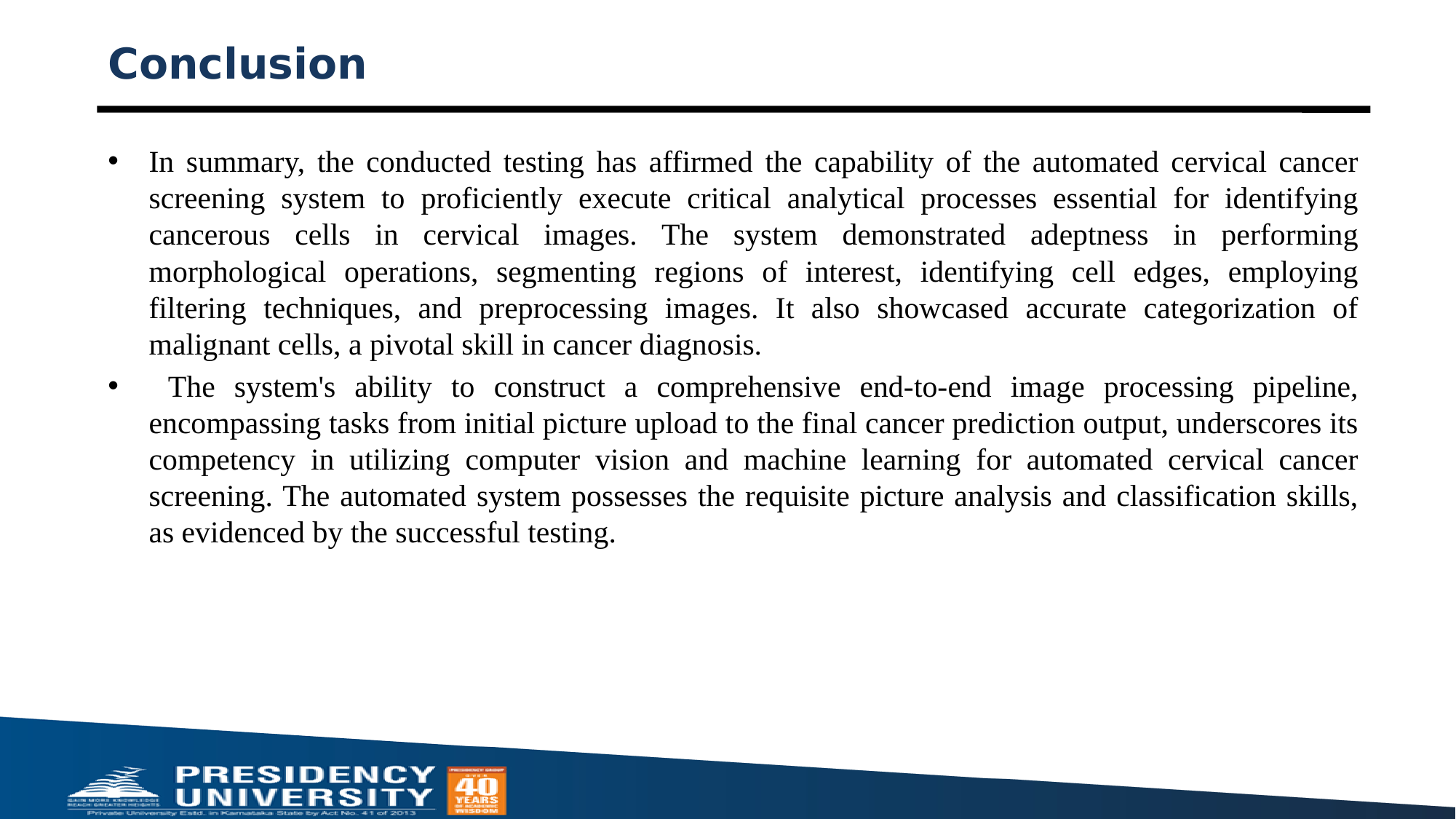

# Conclusion
In summary, the conducted testing has affirmed the capability of the automated cervical cancer screening system to proficiently execute critical analytical processes essential for identifying cancerous cells in cervical images. The system demonstrated adeptness in performing morphological operations, segmenting regions of interest, identifying cell edges, employing filtering techniques, and preprocessing images. It also showcased accurate categorization of malignant cells, a pivotal skill in cancer diagnosis.
 The system's ability to construct a comprehensive end-to-end image processing pipeline, encompassing tasks from initial picture upload to the final cancer prediction output, underscores its competency in utilizing computer vision and machine learning for automated cervical cancer screening. The automated system possesses the requisite picture analysis and classification skills, as evidenced by the successful testing.